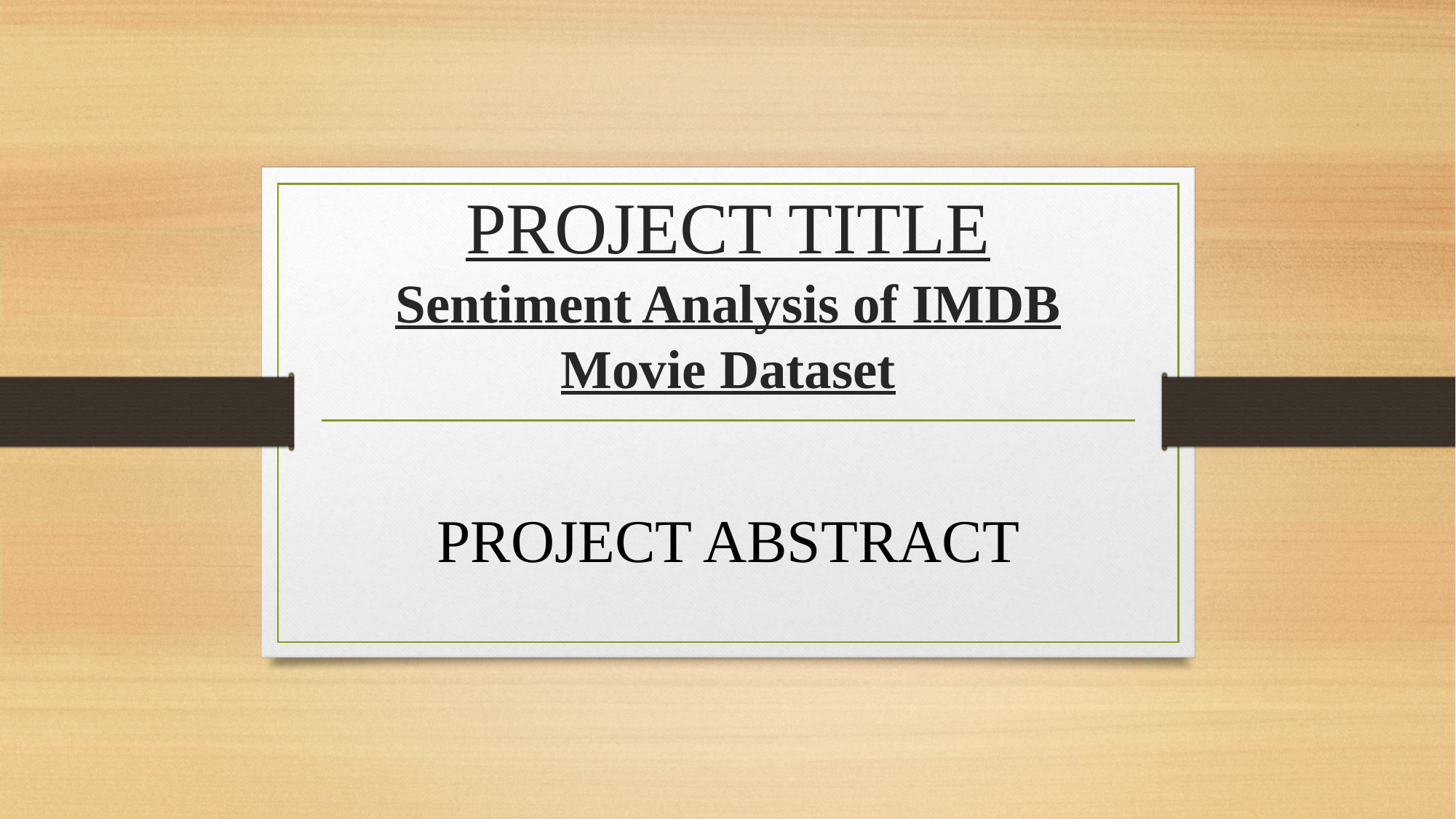

# PROJECT TITLE Sentiment Analysis of IMDB Movie Dataset

PROJECT ABSTRACT